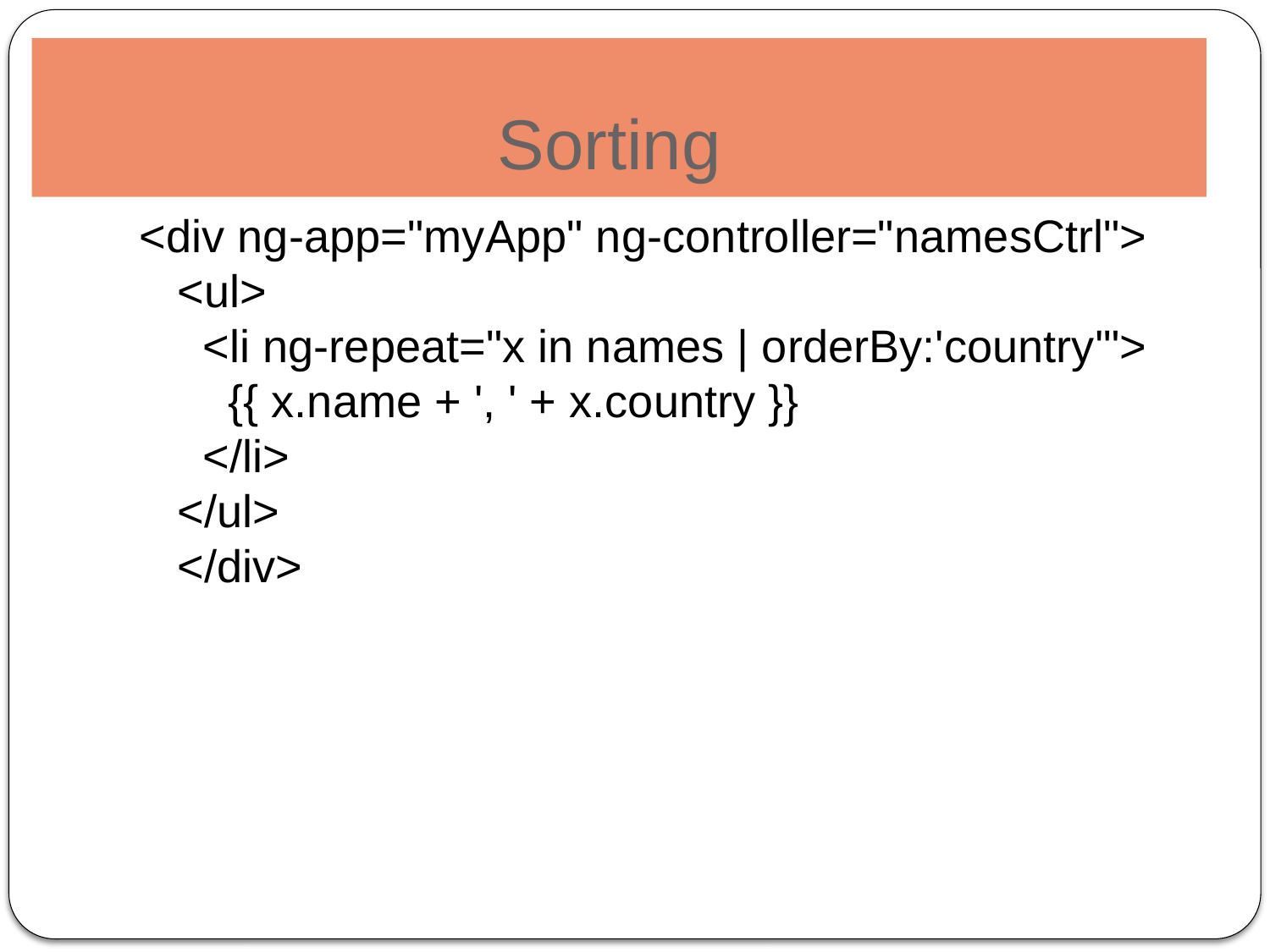

# Sorting
<div ng-app="myApp" ng-controller="namesCtrl">
<ul>
  <li ng-repeat="x in names | orderBy:'country'">
    {{ x.name + ', ' + x.country }}
  </li>
</ul>
</div>